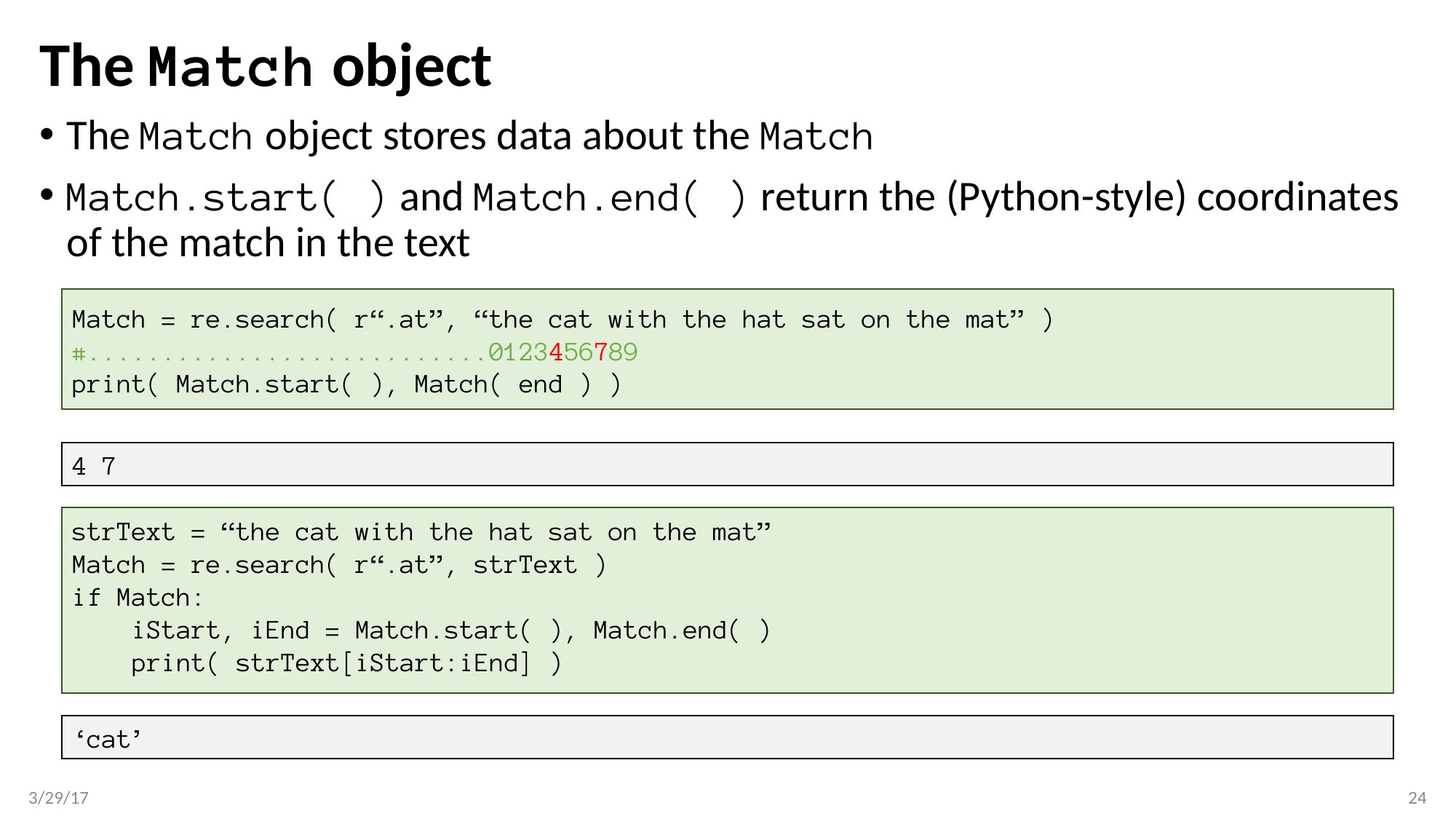

# The Match object
The Match object stores data about the Match
Match.start( ) and Match.end( ) return the (Python-style) coordinates of the match in the text
Match = re.search( r“.at”, “the cat with the hat sat on the mat” )
#...........................0123456789
print( Match.start( ), Match( end ) )
4 7
strText = “the cat with the hat sat on the mat”
Match = re.search( r“.at”, strText )
if Match:
    iStart, iEnd = Match.start( ), Match.end( )
    print( strText[iStart:iEnd] )
‘cat’
3/29/17
24